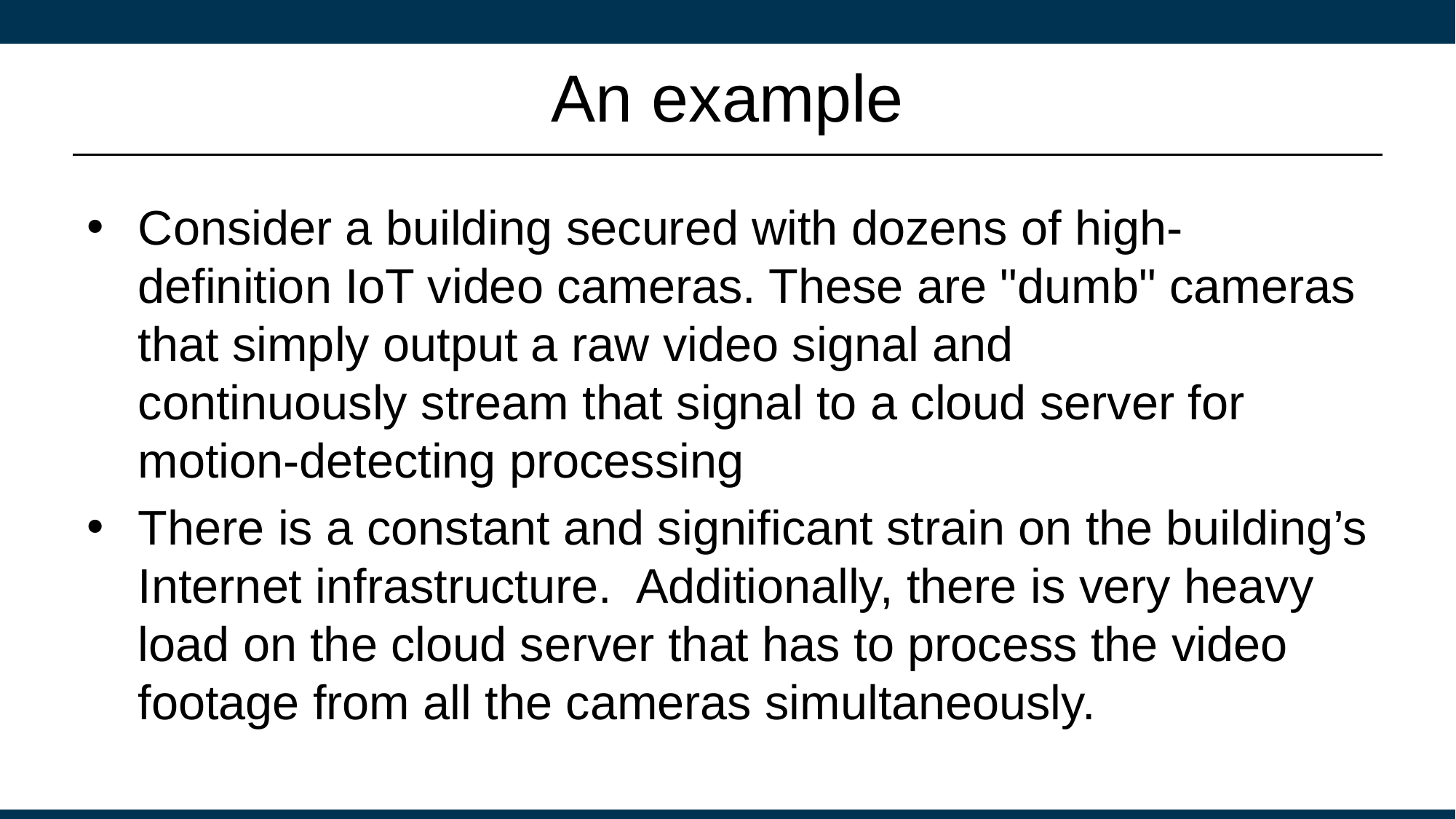

# An example
Consider a building secured with dozens of high-definition IoT video cameras. These are "dumb" cameras that simply output a raw video signal and continuously stream that signal to a cloud server for motion-detecting processing
There is a constant and significant strain on the building’s Internet infrastructure.  Additionally, there is very heavy load on the cloud server that has to process the video footage from all the cameras simultaneously.